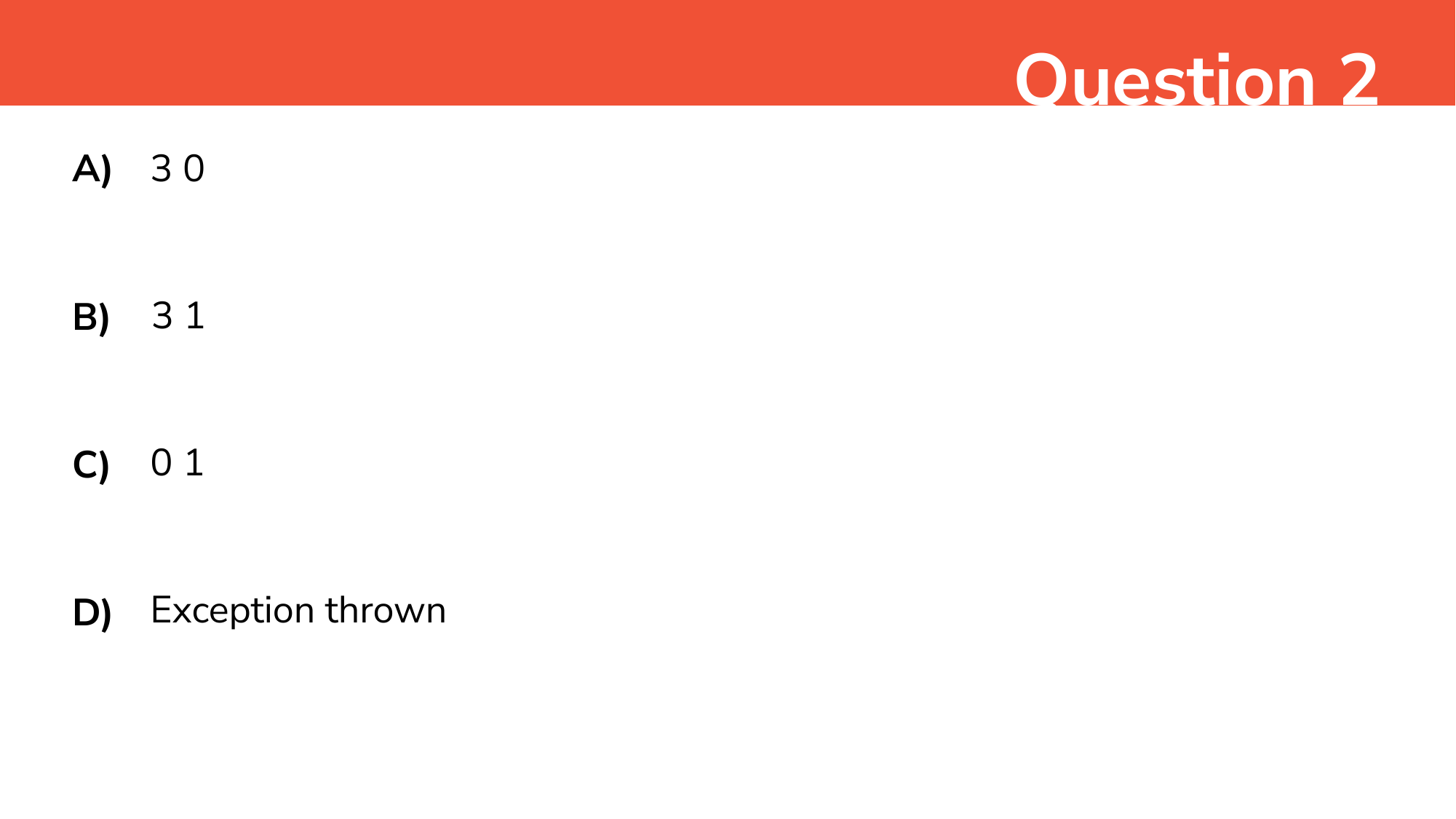

Question 2
A)
3 0
3 1
B)
0 1
C)
Exception thrown
D)